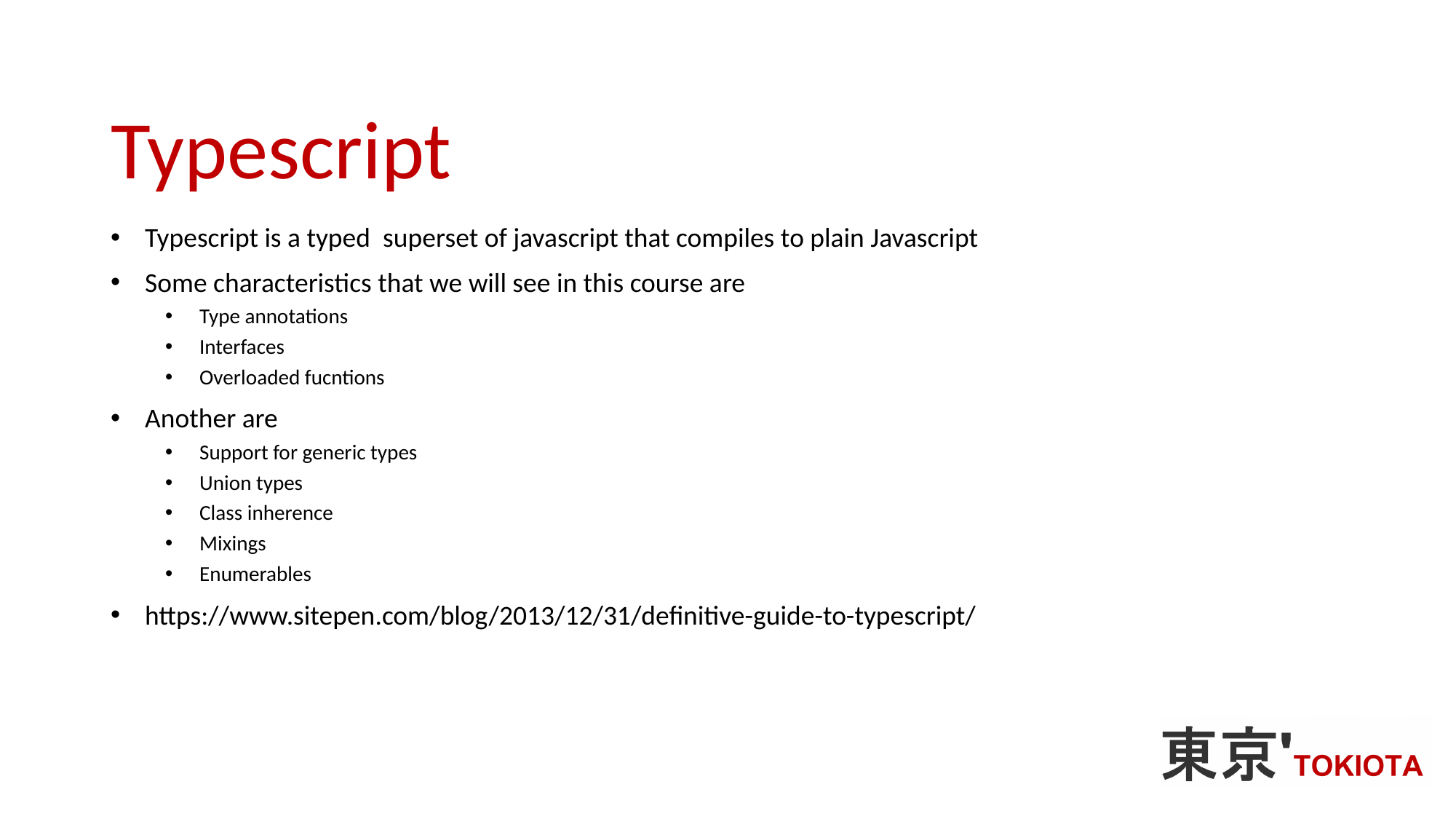

Typescript
Typescript is a typed  superset of javascript that compiles to plain Javascript
Some characteristics that we will see in this course are
Type annotations
Interfaces
Overloaded fucntions
Another are
Support for generic types
Union types
Class inherence
Mixings
Enumerables
https://www.sitepen.com/blog/2013/12/31/definitive-guide-to-typescript/